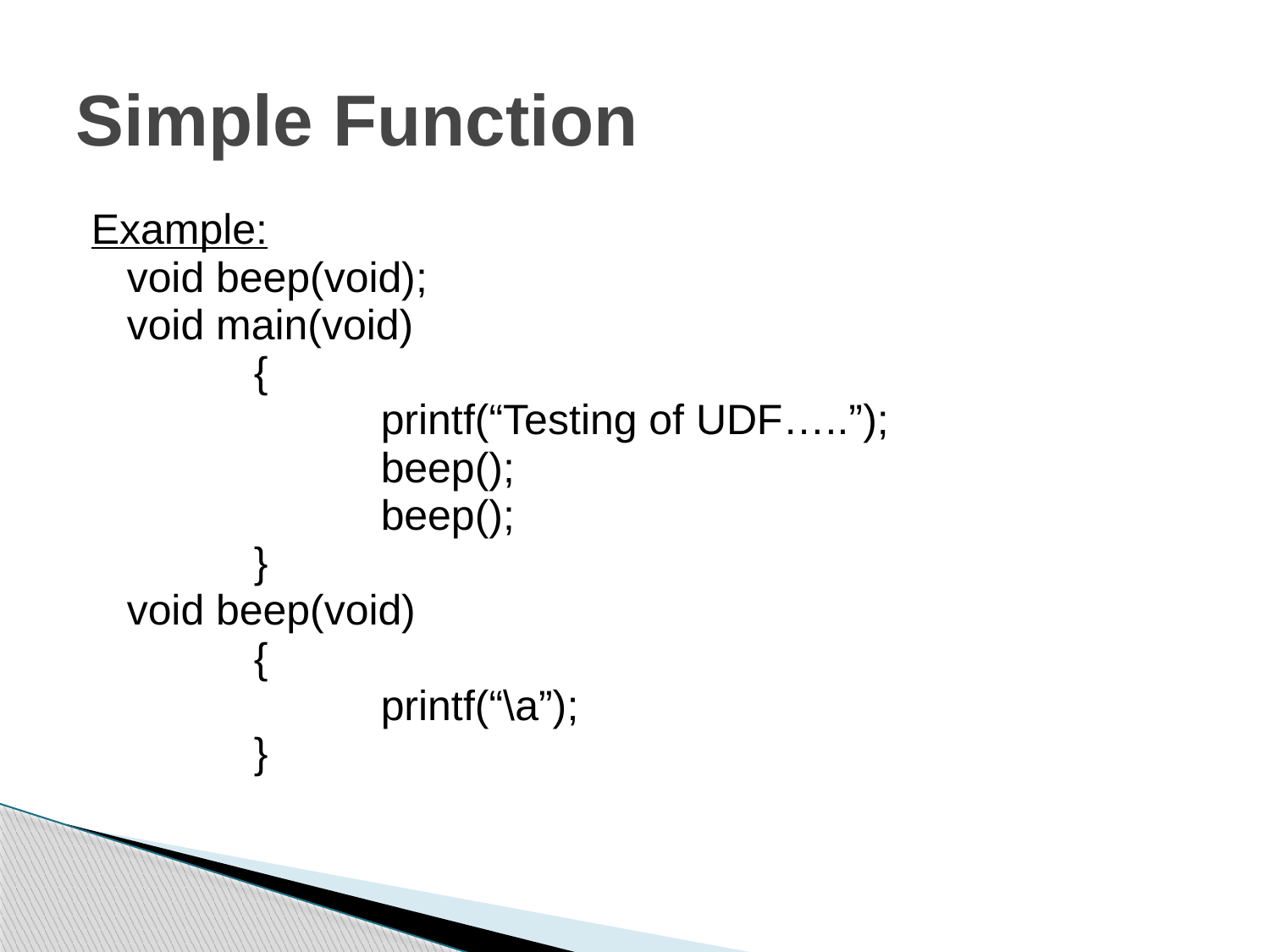

# Simple Function
Example:
	void beep(void);
	void main(void)
		{
			printf(“Testing of UDF…..”);
			beep();
			beep();
		}
	void beep(void)
		{
			printf(“\a”);
		}